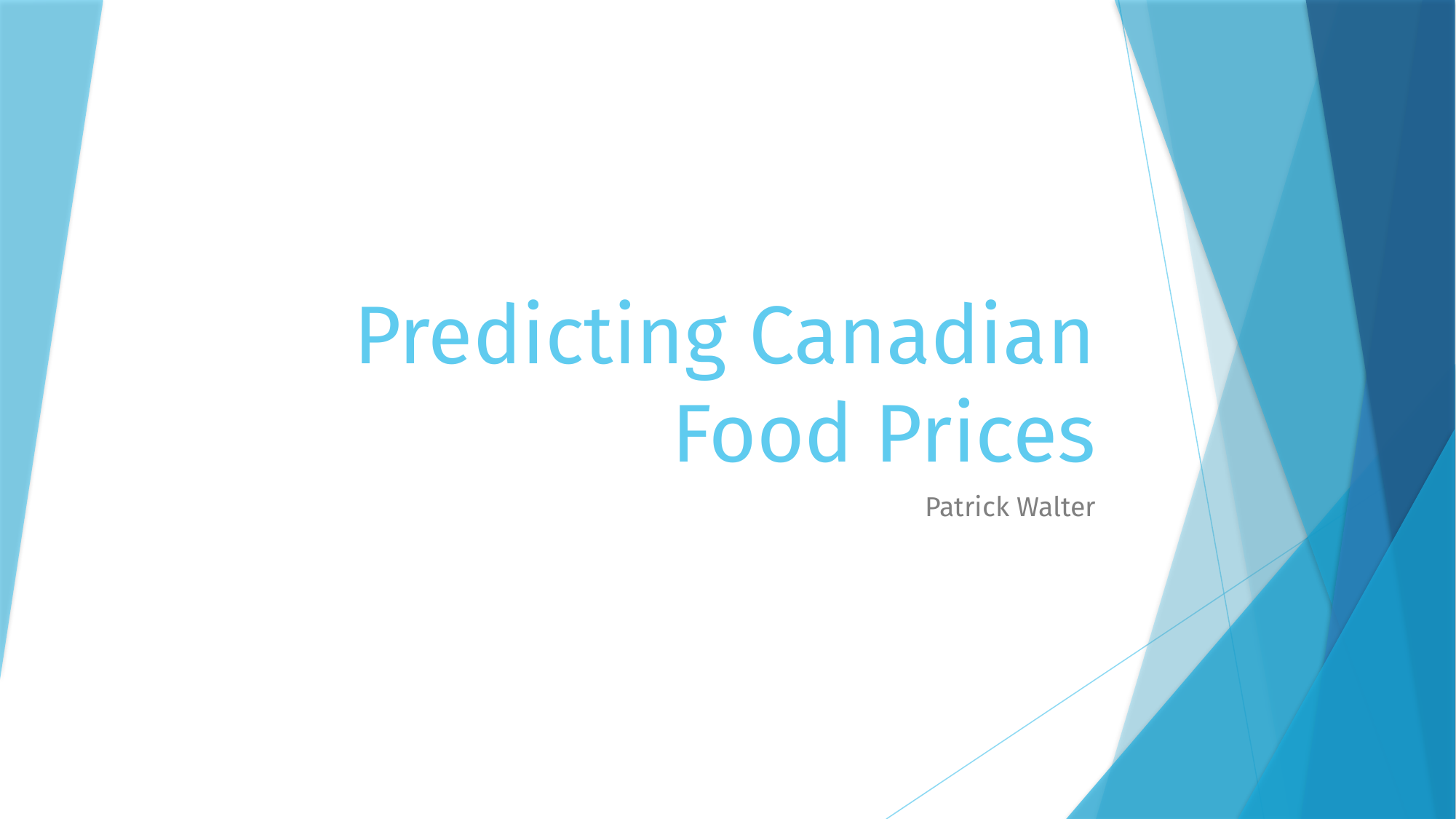

# Predicting Canadian Food Prices
Patrick Walter